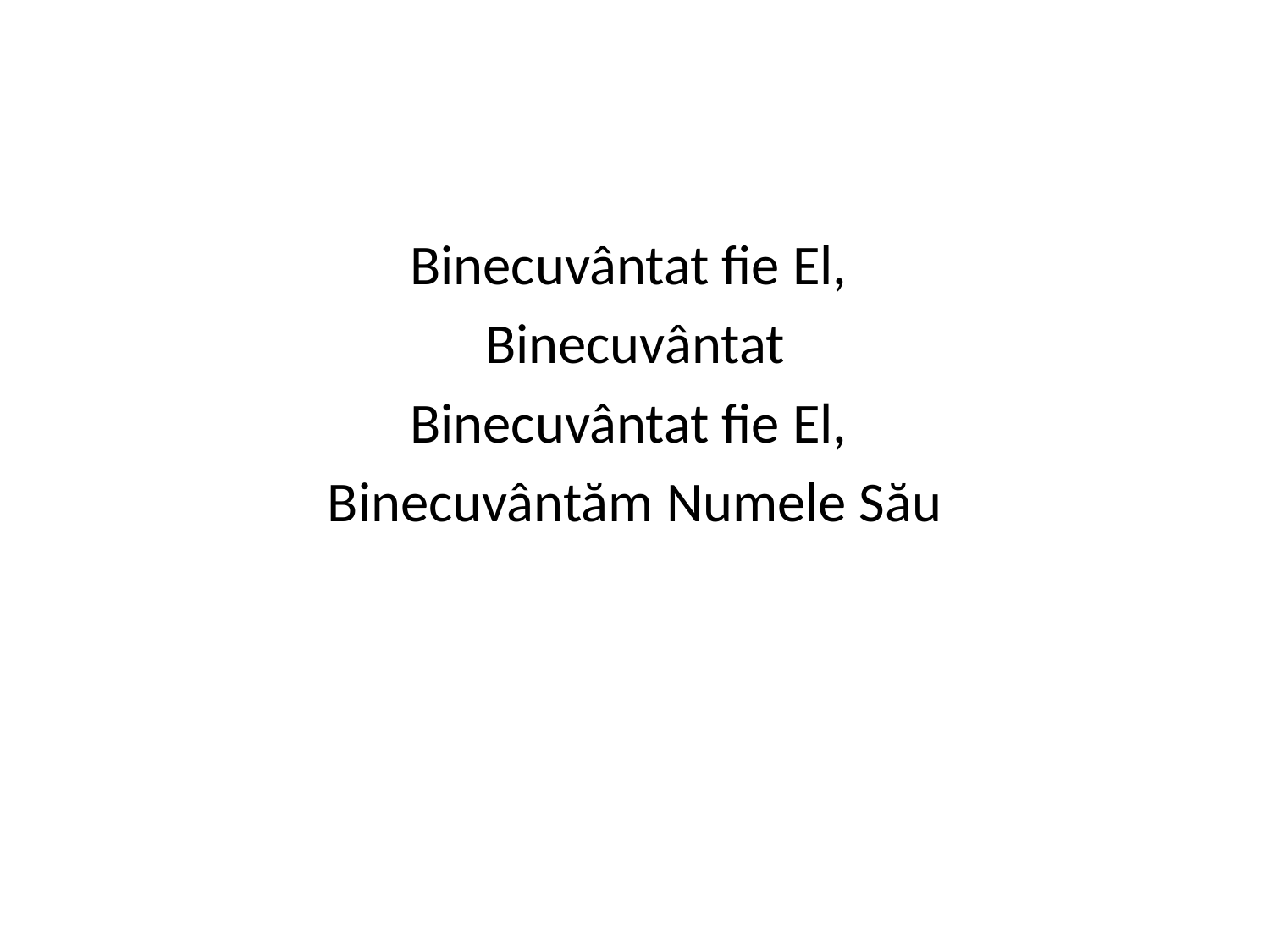

#
Binecuvântat fie El,
Binecuvântat
Binecuvântat fie El,
Binecuvântăm Numele Său